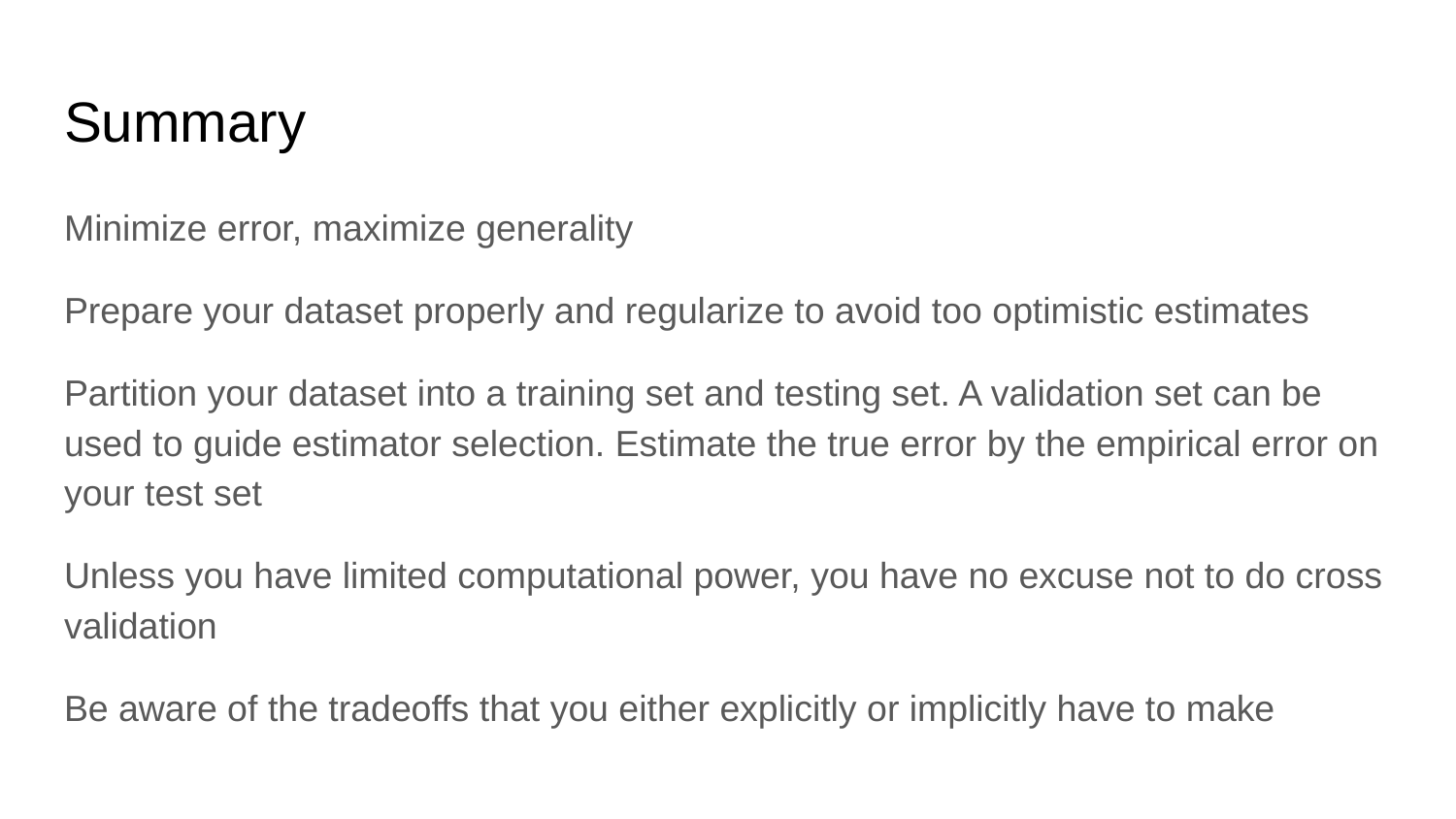

# Summary
Minimize error, maximize generality
Prepare your dataset properly and regularize to avoid too optimistic estimates
Partition your dataset into a training set and testing set. A validation set can be used to guide estimator selection. Estimate the true error by the empirical error on your test set
Unless you have limited computational power, you have no excuse not to do cross validation
Be aware of the tradeoffs that you either explicitly or implicitly have to make